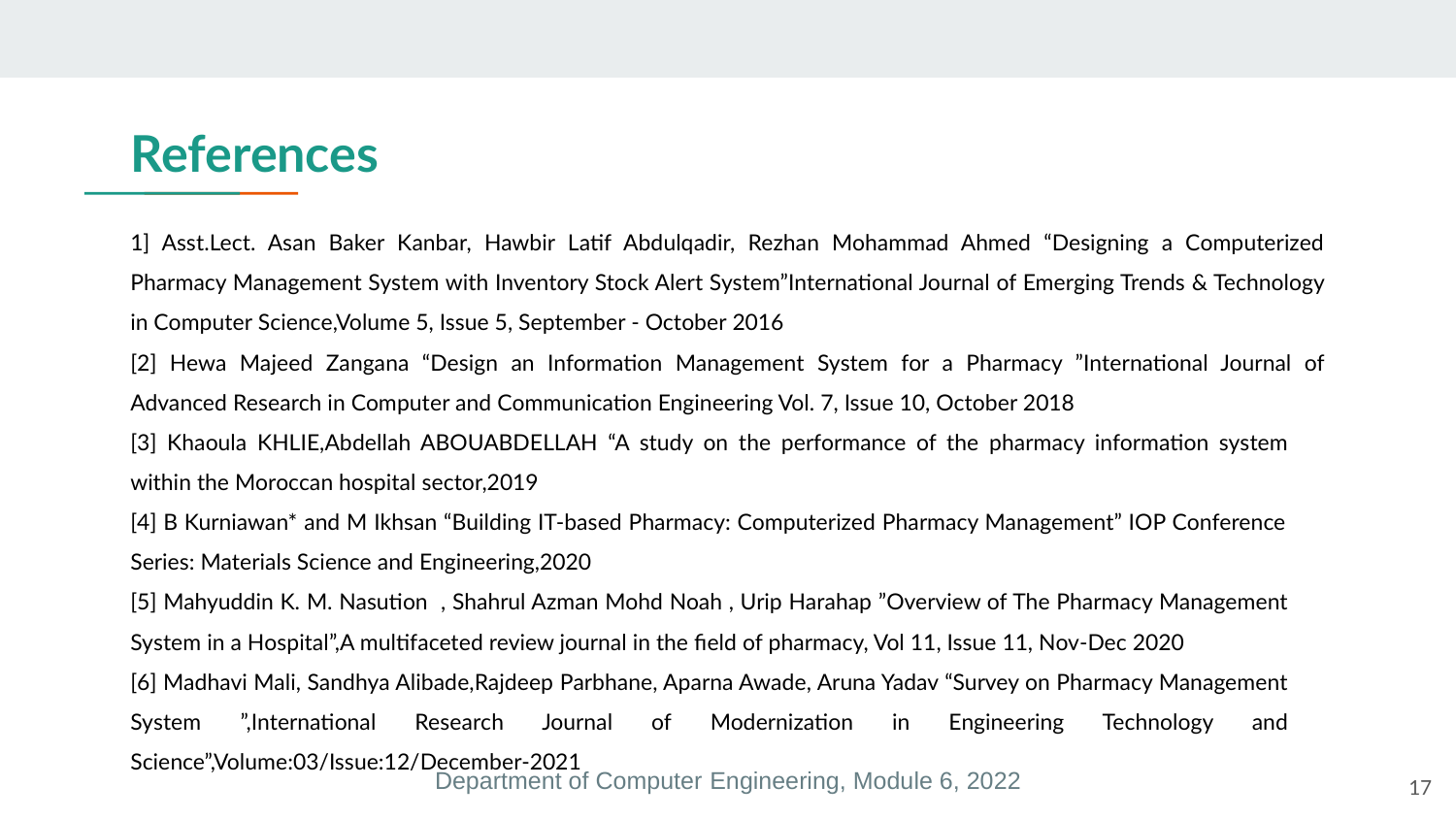

# References

1] Asst.Lect. Asan Baker Kanbar, Hawbir Latif Abdulqadir, Rezhan Mohammad Ahmed “Designing a Computerized Pharmacy Management System with Inventory Stock Alert System”International Journal of Emerging Trends & Technology in Computer Science,Volume 5, Issue 5, September - October 2016
[2] Hewa Majeed Zangana “Design an Information Management System for a Pharmacy ”International Journal of Advanced Research in Computer and Communication Engineering Vol. 7, Issue 10, October 2018
[3] Khaoula KHLIE,Abdellah ABOUABDELLAH “A study on the performance of the pharmacy information system within the Moroccan hospital sector,2019
[4] B Kurniawan* and M Ikhsan “Building IT-based Pharmacy: Computerized Pharmacy Management” IOP Conference Series: Materials Science and Engineering,2020
[5] Mahyuddin K. M. Nasution  , Shahrul Azman Mohd Noah , Urip Harahap ”Overview of The Pharmacy Management System in a Hospital”,A multifaceted review journal in the field of pharmacy, Vol 11, Issue 11, Nov-Dec 2020
[6] Madhavi Mali, Sandhya Alibade,Rajdeep Parbhane, Aparna Awade, Aruna Yadav “Survey on Pharmacy Management System ”,International Research Journal of Modernization in Engineering Technology and Science”,Volume:03/Issue:12/December-2021
17
Department of Computer Engineering, Module 6, 2022